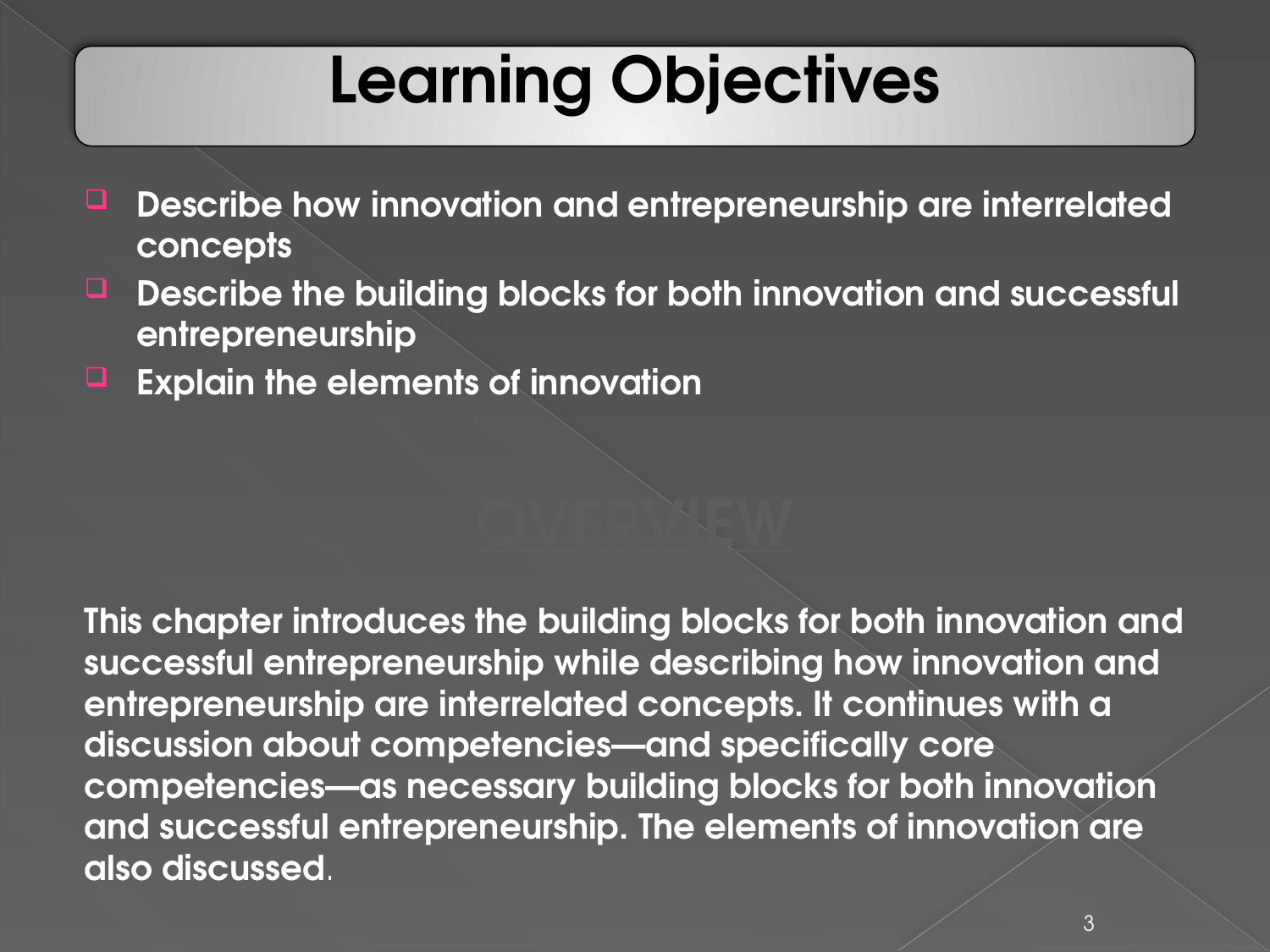

Learning Objectives

Describe how innovation and entrepreneurship are interrelated concepts
Describe the building blocks for both innovation and successful entrepreneurship
Explain the elements of innovation

This chapter introduces the building blocks for both innovation and successful entrepreneurship while describing how innovation and entrepreneurship are interrelated concepts. It continues with a discussion about competencies—and specifically core competencies—as necessary building blocks for both innovation and successful entrepreneurship. The elements of innovation are also discussed.
OVERVIEW
3